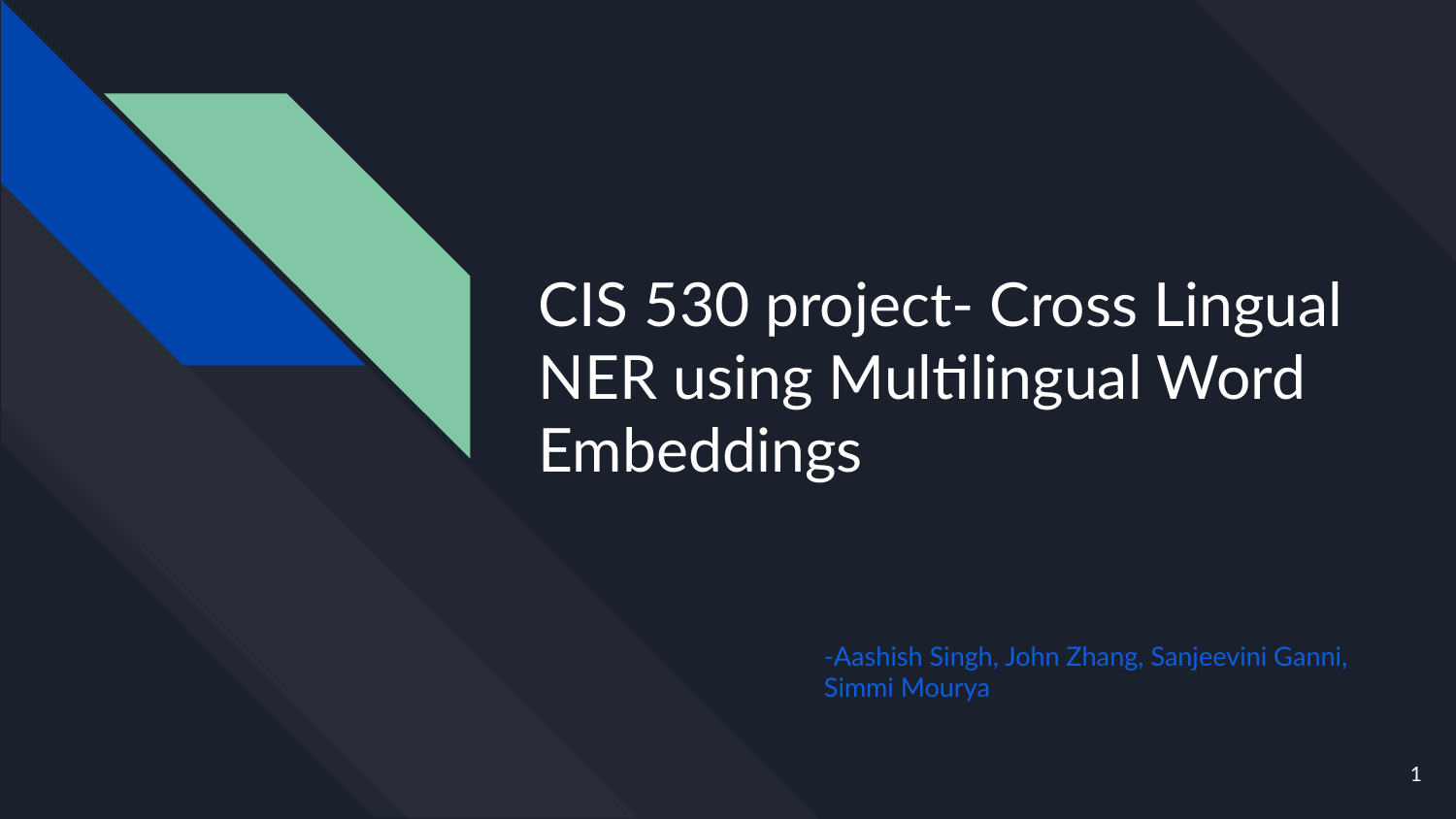

# CIS 530 project- Cross Lingual NER using Multilingual Word Embeddings
-Aashish Singh, John Zhang, Sanjeevini Ganni, Simmi Mourya
1